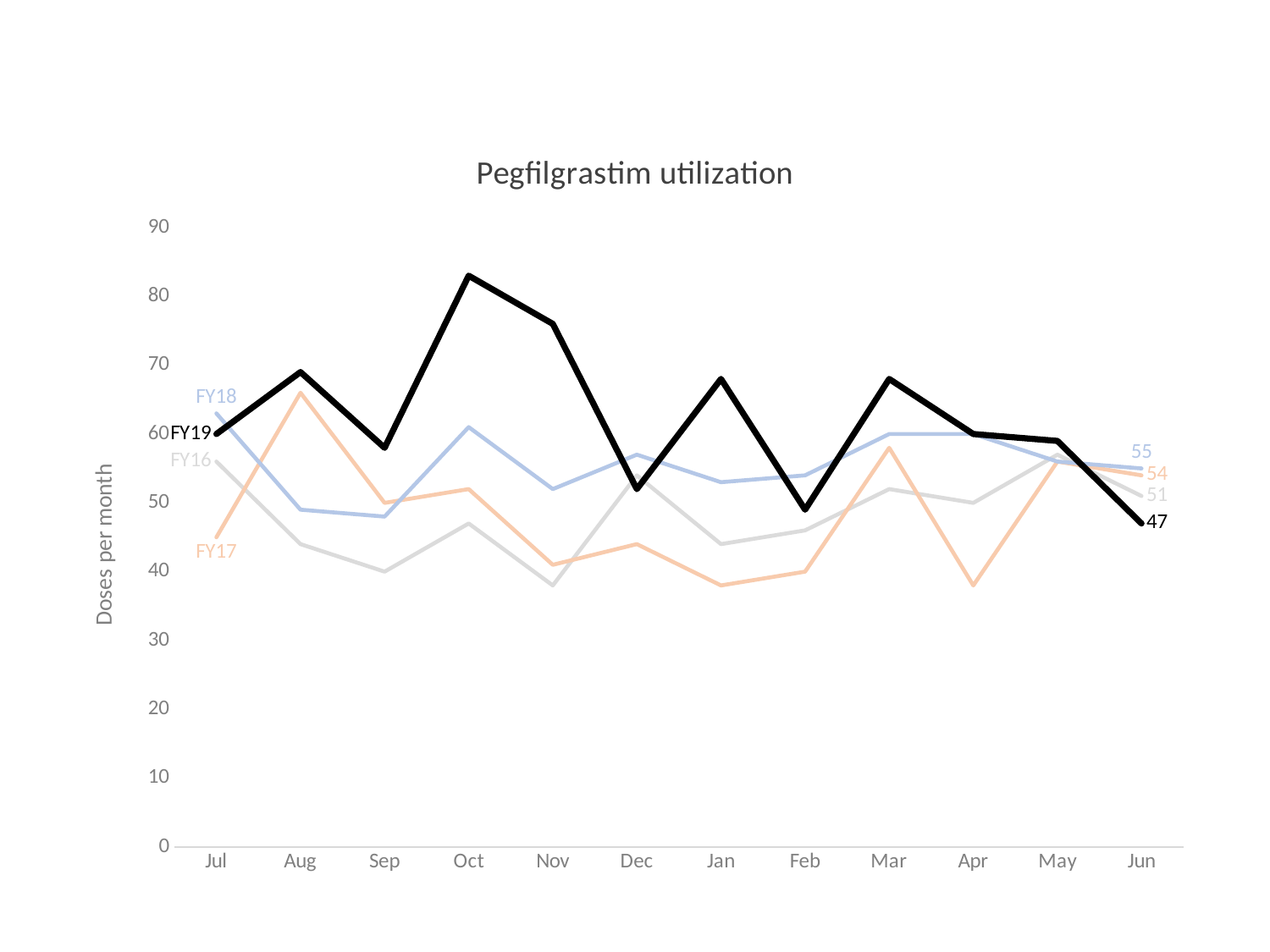

### Chart: Pegfilgrastim utilization

| Category | FY16 | FY17 | FY18 | FY19 |
|---|---|---|---|---|
| 43647 | 56.0 | 45.0 | 63.0 | 60.0 |
| 43678 | 44.0 | 66.0 | 49.0 | 69.0 |
| 43709 | 40.0 | 50.0 | 48.0 | 58.0 |
| 43739 | 47.0 | 52.0 | 61.0 | 83.0 |
| 43770 | 38.0 | 41.0 | 52.0 | 76.0 |
| 43800 | 54.0 | 44.0 | 57.0 | 52.0 |
| 43831 | 44.0 | 38.0 | 53.0 | 68.0 |
| 43862 | 46.0 | 40.0 | 54.0 | 49.0 |
| 43891 | 52.0 | 58.0 | 60.0 | 68.0 |
| 43922 | 50.0 | 38.0 | 60.0 | 60.0 |
| 43952 | 57.0 | 56.0 | 56.0 | 59.0 |
| 43983 | 51.0 | 54.0 | 55.0 | 47.0 |